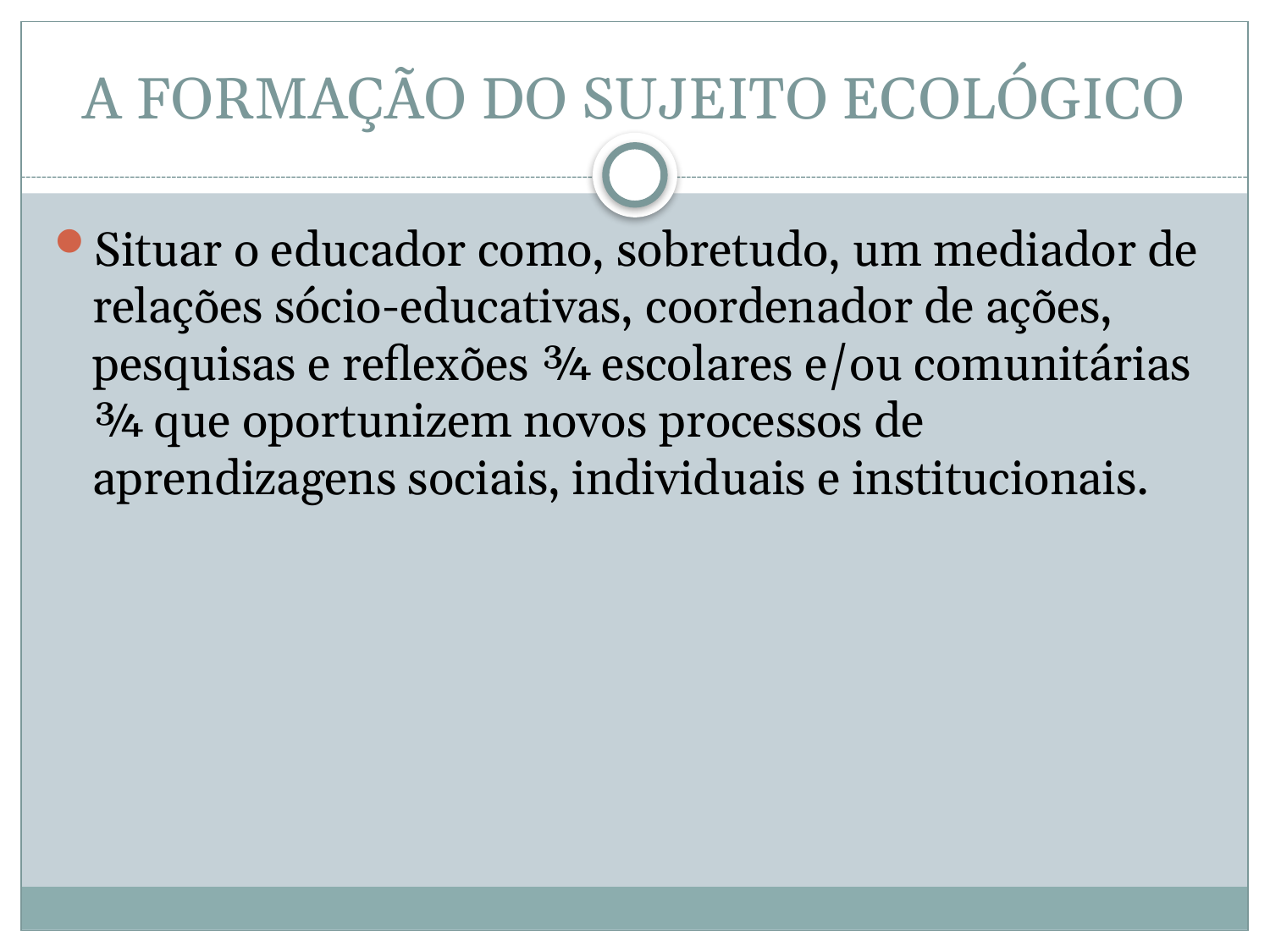

# A FORMAÇÃO DO SUJEITO ECOLÓGICO
Situar o educador como, sobretudo, um mediador de relações sócio-educativas, coordenador de ações, pesquisas e reflexões ¾ escolares e/ou comunitárias ¾ que oportunizem novos processos de aprendizagens sociais, individuais e institucionais.